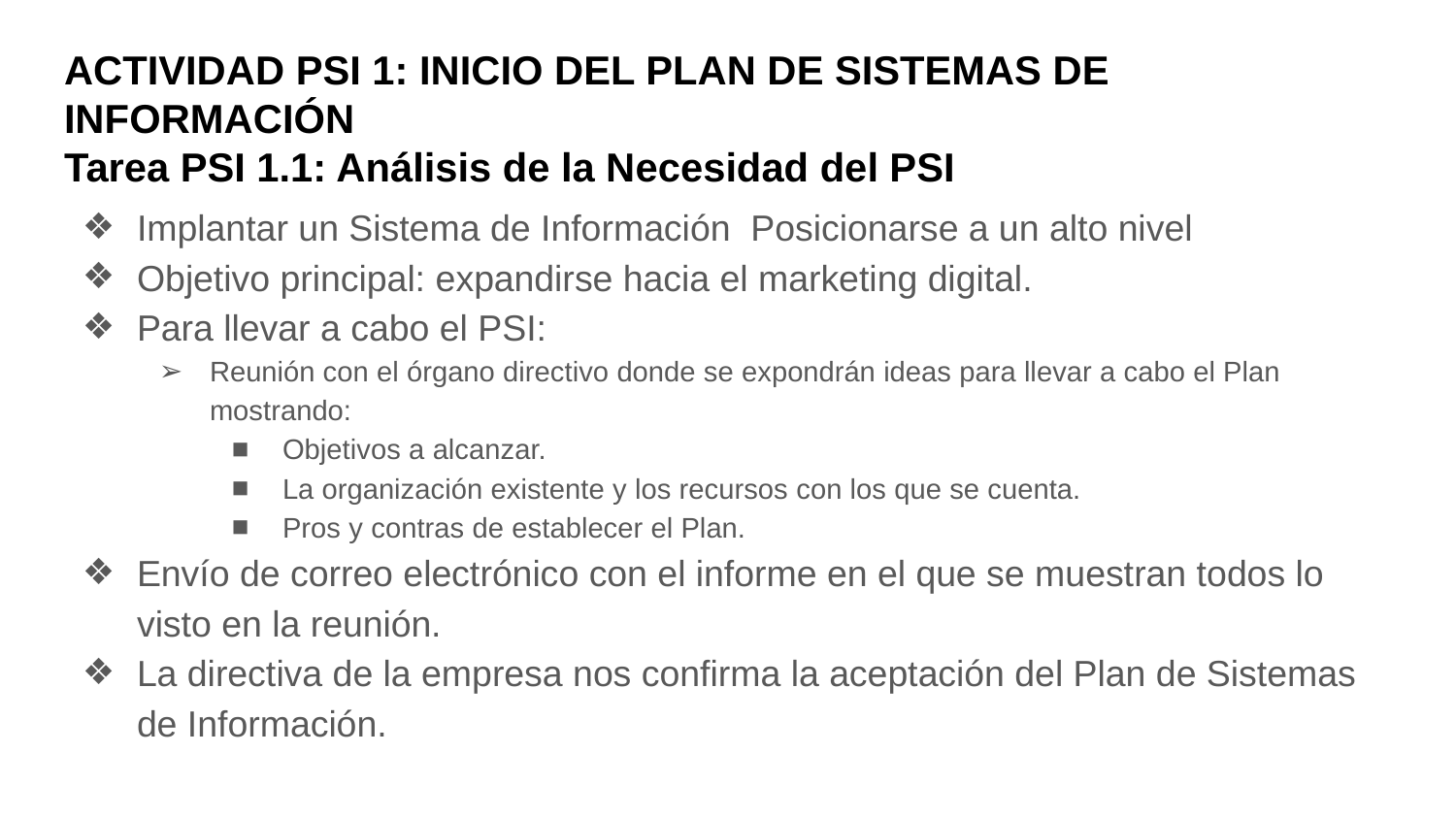

# ACTIVIDAD PSI 1: INICIO DEL PLAN DE SISTEMAS DE INFORMACIÓN
Tarea PSI 1.1: Análisis de la Necesidad del PSI
Implantar un Sistema de Información  Posicionarse a un alto nivel
Objetivo principal: expandirse hacia el marketing digital.
Para llevar a cabo el PSI:
Reunión con el órgano directivo donde se expondrán ideas para llevar a cabo el Plan mostrando:
Objetivos a alcanzar.
La organización existente y los recursos con los que se cuenta.
Pros y contras de establecer el Plan.
Envío de correo electrónico con el informe en el que se muestran todos lo visto en la reunión.
La directiva de la empresa nos confirma la aceptación del Plan de Sistemas de Información.